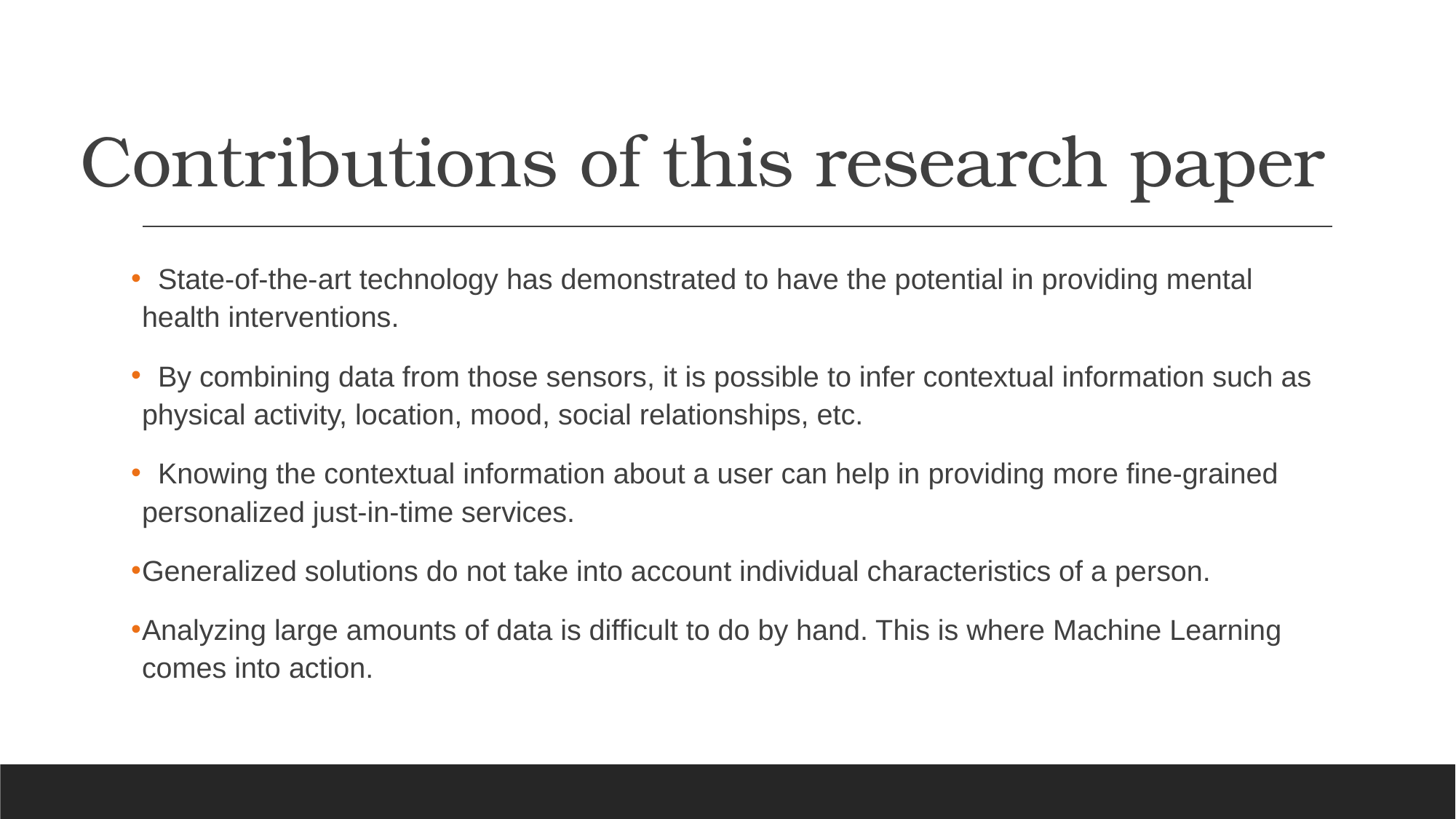

# Contributions of this research paper
  State-of-the-art technology has demonstrated to have the potential in providing mental health interventions.
  By combining data from those sensors, it is possible to infer contextual information such as physical activity, location, mood, social relationships, etc.
  Knowing the contextual information about a user can help in providing more fine-grained personalized just-in-time services.
Generalized solutions do not take into account individual characteristics of a person.
Analyzing large amounts of data is difficult to do by hand. This is where Machine Learning comes into action.